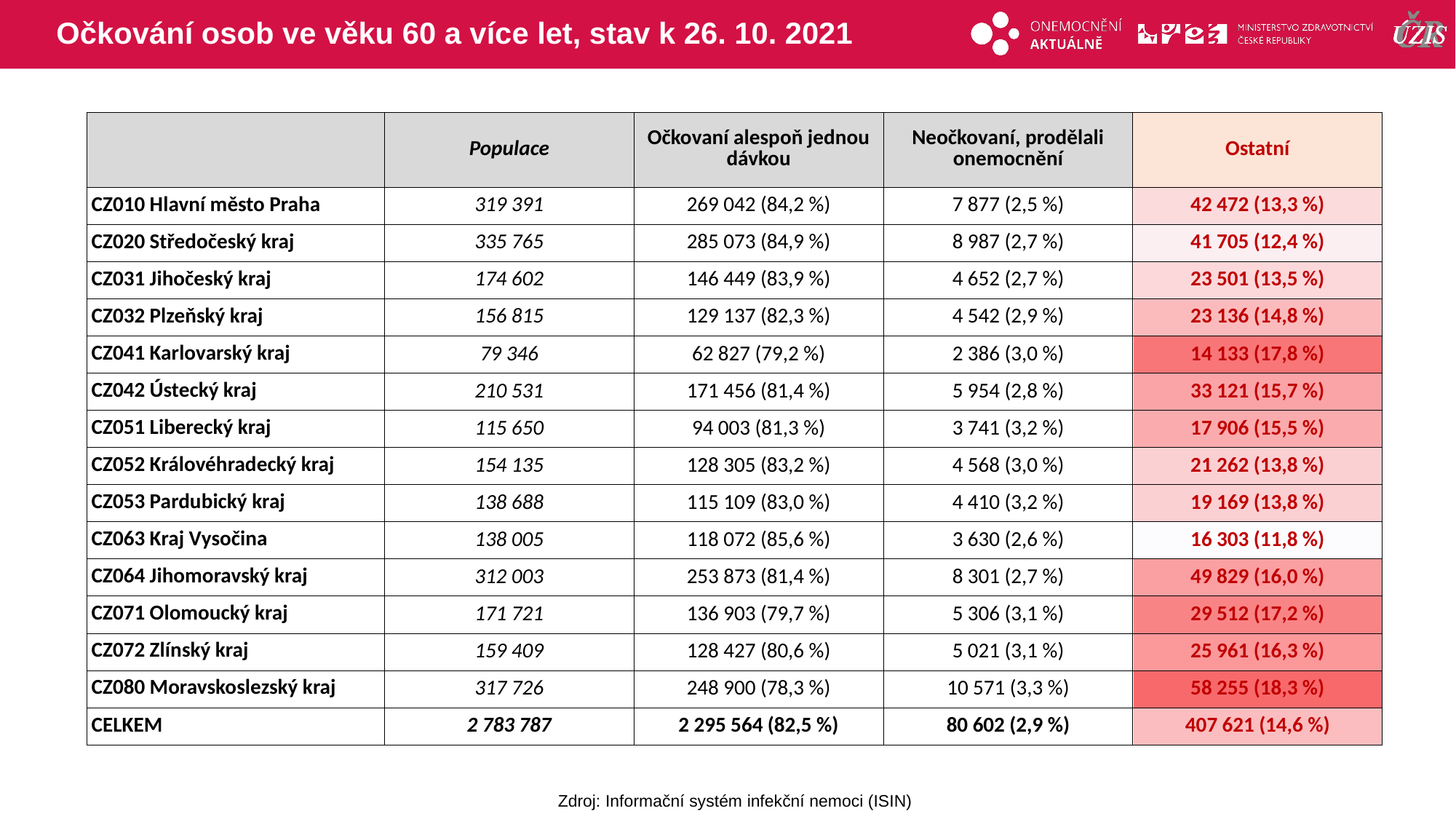

# Očkování osob ve věku 60 a více let, stav k 26. 10. 2021
|  | Populace | Očkovaní alespoň jednou dávkou | Neočkovaní, prodělali onemocnění | Ostatní |
| --- | --- | --- | --- | --- |
| CZ010 Hlavní město Praha | 319 391 | 269 042 (84,2 %) | 7 877 (2,5 %) | 42 472 (13,3 %) |
| CZ020 Středočeský kraj | 335 765 | 285 073 (84,9 %) | 8 987 (2,7 %) | 41 705 (12,4 %) |
| CZ031 Jihočeský kraj | 174 602 | 146 449 (83,9 %) | 4 652 (2,7 %) | 23 501 (13,5 %) |
| CZ032 Plzeňský kraj | 156 815 | 129 137 (82,3 %) | 4 542 (2,9 %) | 23 136 (14,8 %) |
| CZ041 Karlovarský kraj | 79 346 | 62 827 (79,2 %) | 2 386 (3,0 %) | 14 133 (17,8 %) |
| CZ042 Ústecký kraj | 210 531 | 171 456 (81,4 %) | 5 954 (2,8 %) | 33 121 (15,7 %) |
| CZ051 Liberecký kraj | 115 650 | 94 003 (81,3 %) | 3 741 (3,2 %) | 17 906 (15,5 %) |
| CZ052 Královéhradecký kraj | 154 135 | 128 305 (83,2 %) | 4 568 (3,0 %) | 21 262 (13,8 %) |
| CZ053 Pardubický kraj | 138 688 | 115 109 (83,0 %) | 4 410 (3,2 %) | 19 169 (13,8 %) |
| CZ063 Kraj Vysočina | 138 005 | 118 072 (85,6 %) | 3 630 (2,6 %) | 16 303 (11,8 %) |
| CZ064 Jihomoravský kraj | 312 003 | 253 873 (81,4 %) | 8 301 (2,7 %) | 49 829 (16,0 %) |
| CZ071 Olomoucký kraj | 171 721 | 136 903 (79,7 %) | 5 306 (3,1 %) | 29 512 (17,2 %) |
| CZ072 Zlínský kraj | 159 409 | 128 427 (80,6 %) | 5 021 (3,1 %) | 25 961 (16,3 %) |
| CZ080 Moravskoslezský kraj | 317 726 | 248 900 (78,3 %) | 10 571 (3,3 %) | 58 255 (18,3 %) |
| CELKEM | 2 783 787 | 2 295 564 (82,5 %) | 80 602 (2,9 %) | 407 621 (14,6 %) |
|  |
| --- |
|  |
|  |
|  |
|  |
|  |
|  |
|  |
|  |
|  |
|  |
|  |
|  |
|  |
|  |
Zdroj: Informační systém infekční nemoci (ISIN)